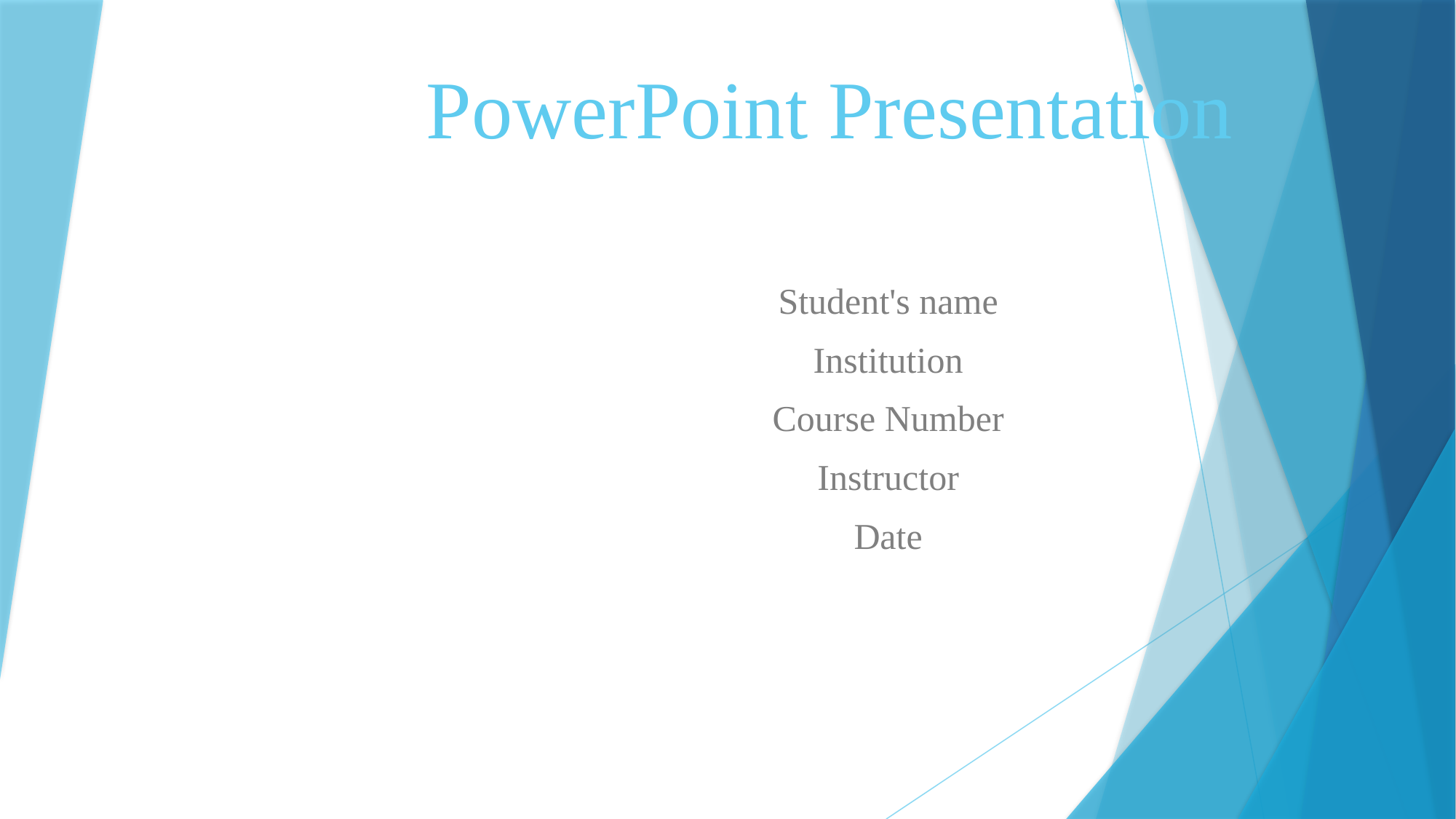

# PowerPoint Presentation
Student's name
Institution
Course Number
Instructor
Date